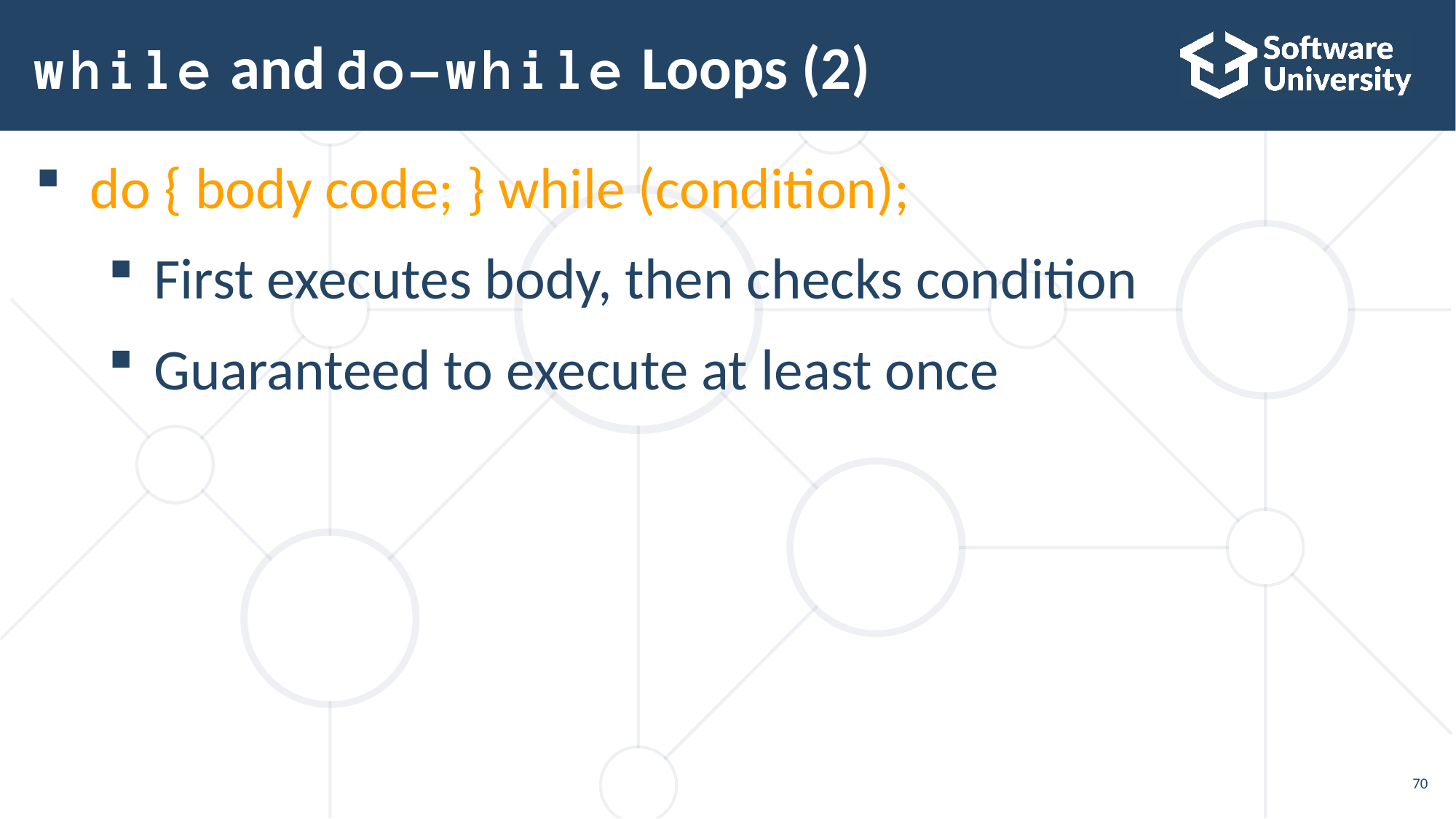

# while and do-while Loops (2)
do { body code; } while (condition);
First executes body, then checks condition
Guaranteed to execute at least once

70